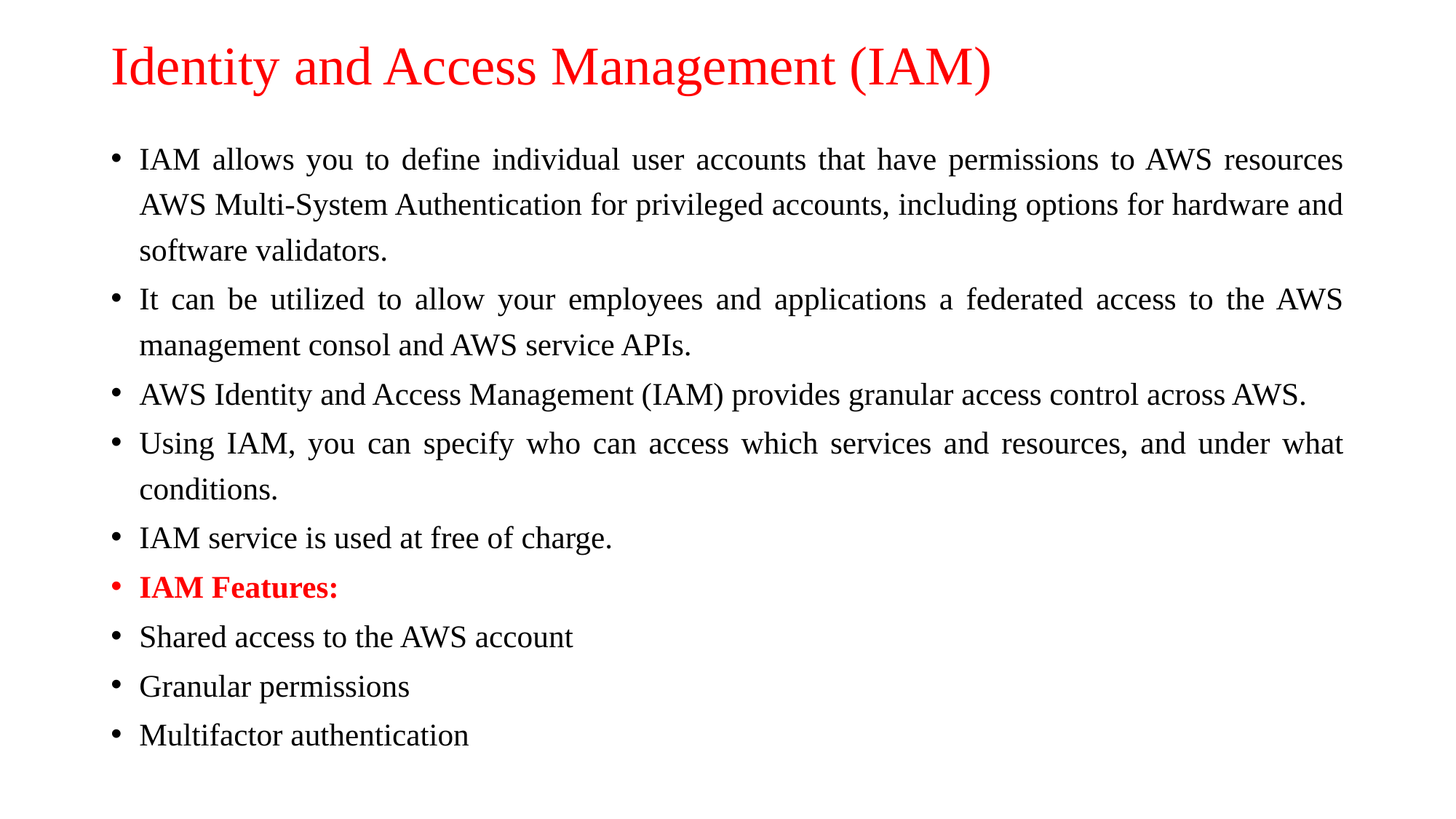

# Identity and Access Management (IAM)
IAM allows you to define individual user accounts that have permissions to AWS resources AWS Multi-System Authentication for privileged accounts, including options for hardware and software validators.
It can be utilized to allow your employees and applications a federated access to the AWS management consol and AWS service APIs.
AWS Identity and Access Management (IAM) provides granular access control across AWS.
Using IAM, you can specify who can access which services and resources, and under what conditions.
IAM service is used at free of charge.
IAM Features:
Shared access to the AWS account
Granular permissions
Multifactor authentication